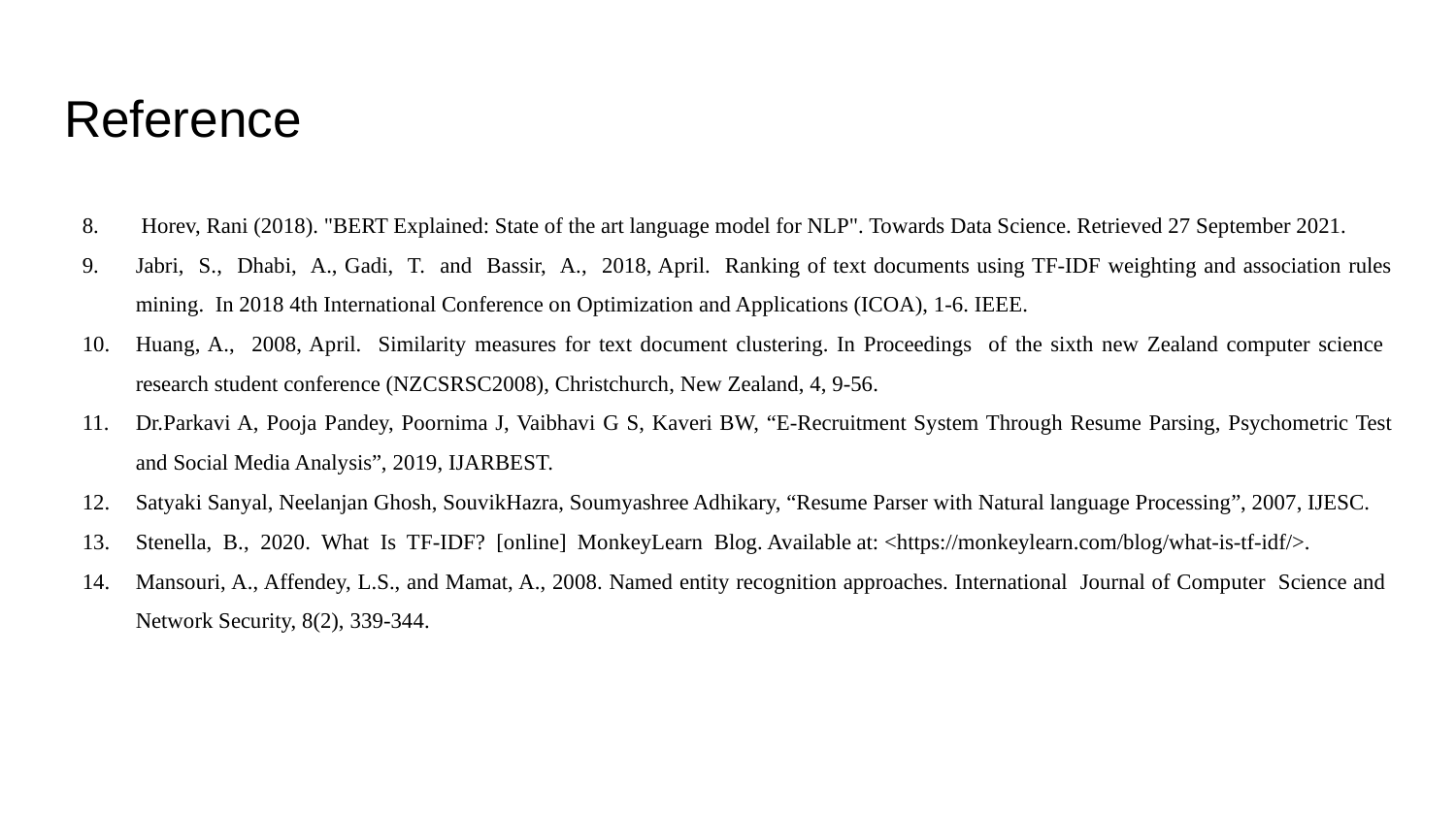

# Reference
 Horev, Rani (2018). "BERT Explained: State of the art language model for NLP". Towards Data Science. Retrieved 27 September 2021.
Jabri,  S.,  Dhabi,  A., Gadi,  T.  and  Bassir,  A.,  2018, April.  Ranking of text documents using TF-IDF weighting and association rules mining.  In 2018 4th International Conference on Optimization and Applications (ICOA), 1-6. IEEE.
Huang, A.,  2008, April.  Similarity measures for text document clustering. In Proceedings  of the sixth new Zealand computer science  research student conference (NZCSRSC2008), Christchurch, New Zealand, 4, 9-56.
Dr.Parkavi A, Pooja Pandey, Poornima J, Vaibhavi G S, Kaveri BW, “E-Recruitment System Through Resume Parsing, Psychometric Test and Social Media Analysis”, 2019, IJARBEST.
Satyaki Sanyal, Neelanjan Ghosh, SouvikHazra, Soumyashree Adhikary, “Resume Parser with Natural language Processing”, 2007, IJESC.
Stenella,  B.,  2020.  What  Is  TF-IDF?  [online]  MonkeyLearn  Blog. Available at: <https://monkeylearn.com/blog/what-is-tf-idf/>.
Mansouri, A., Affendey, L.S., and Mamat, A., 2008. Named entity recognition approaches. International  Journal of Computer  Science and  Network Security, 8(2), 339-344.